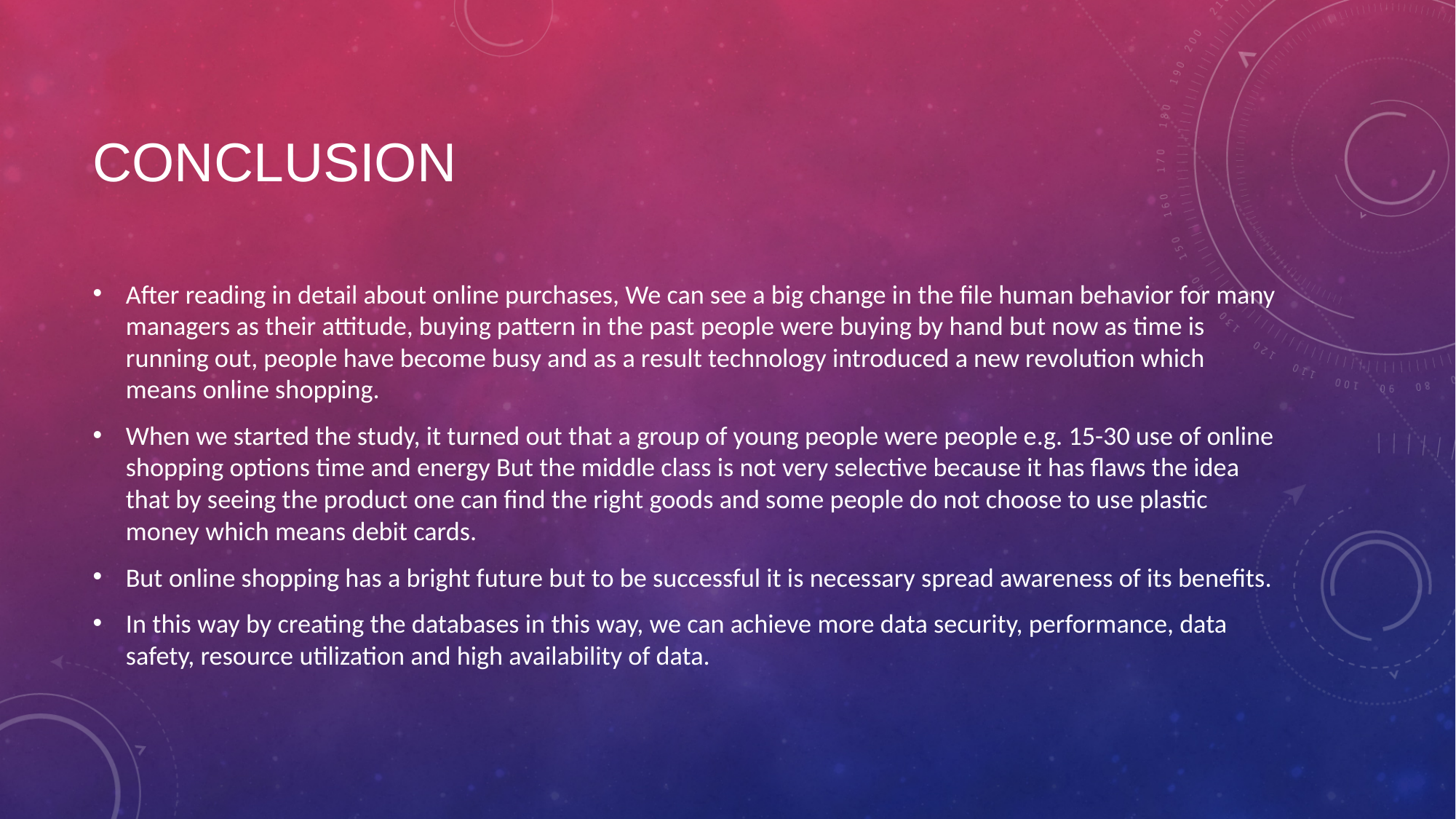

# CONCLUSION
After reading in detail about online purchases, We can see a big change in the file human behavior for many managers as their attitude, buying pattern in the past people were buying by hand but now as time is running out, people have become busy and as a result technology introduced a new revolution which means online shopping.
When we started the study, it turned out that a group of young people were people e.g. 15-30 use of online shopping options time and energy But the middle class is not very selective because it has flaws the idea that by seeing the product one can find the right goods and some people do not choose to use plastic money which means debit cards.
But online shopping has a bright future but to be successful it is necessary spread awareness of its benefits.
In this way by creating the databases in this way, we can achieve more data security, performance, data safety, resource utilization and high availability of data.